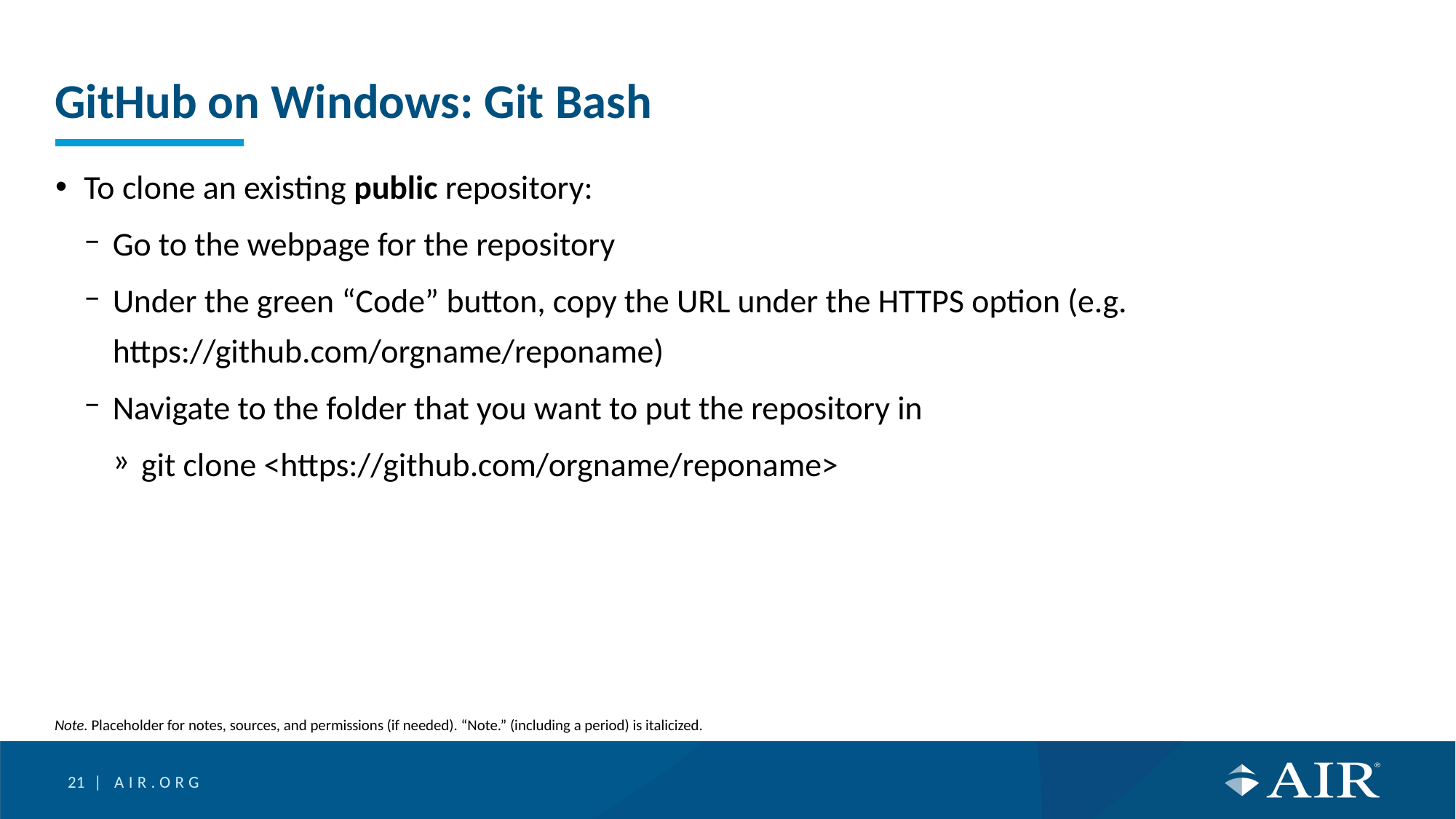

# GitHub on Windows: Git Bash
To clone an existing public repository:
Go to the webpage for the repository
Under the green “Code” button, copy the URL under the HTTPS option (e.g. https://github.com/orgname/reponame)
Navigate to the folder that you want to put the repository in
git clone <https://github.com/orgname/reponame>

Note. Placeholder for notes, sources, and permissions (if needed). “Note.” (including a period) is italicized.
21